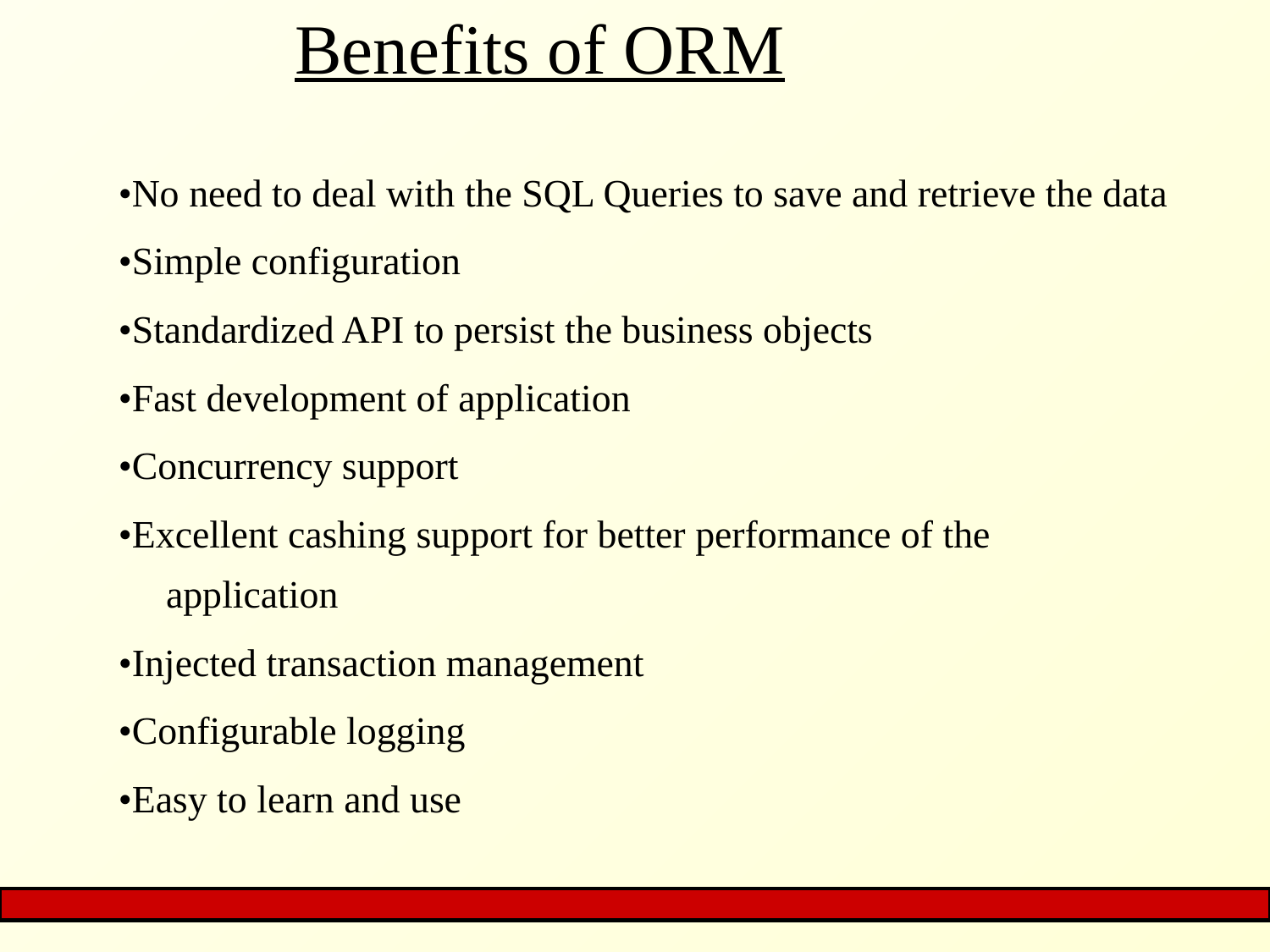

# Benefits of ORM
•No need to deal with the SQL Queries to save and retrieve the data
•Simple configuration
•Standardized API to persist the business objects
•Fast development of application
•Concurrency support
•Excellent cashing support for better performance of the application
•Injected transaction management
•Configurable logging
•Easy to learn and use